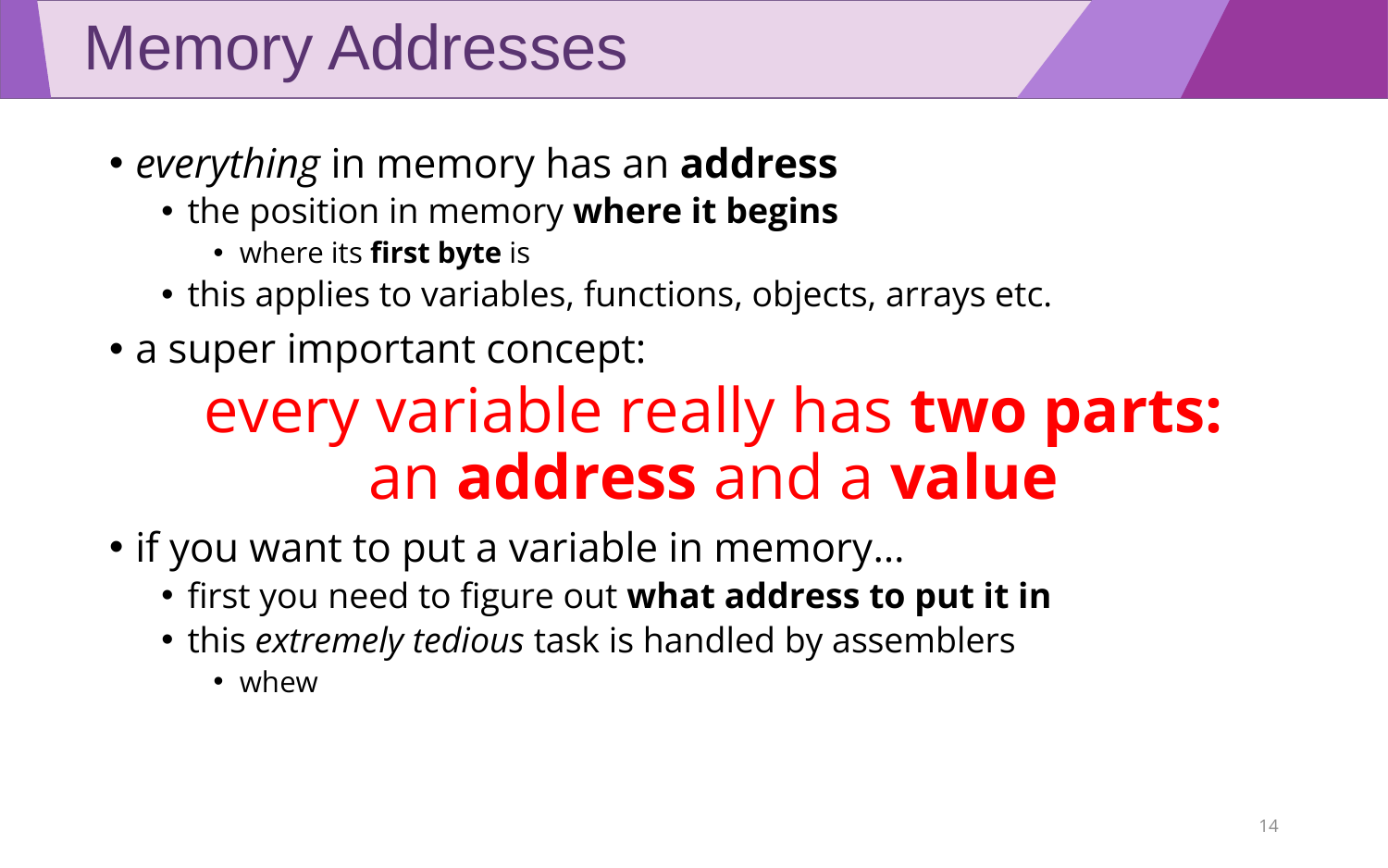

# Memory Addresses
everything in memory has an address
the position in memory where it begins
where its first byte is
this applies to variables, functions, objects, arrays etc.
a super important concept:
every variable really has two parts:
an address and a value
if you want to put a variable in memory…
first you need to figure out what address to put it in
this extremely tedious task is handled by assemblers
whew

14